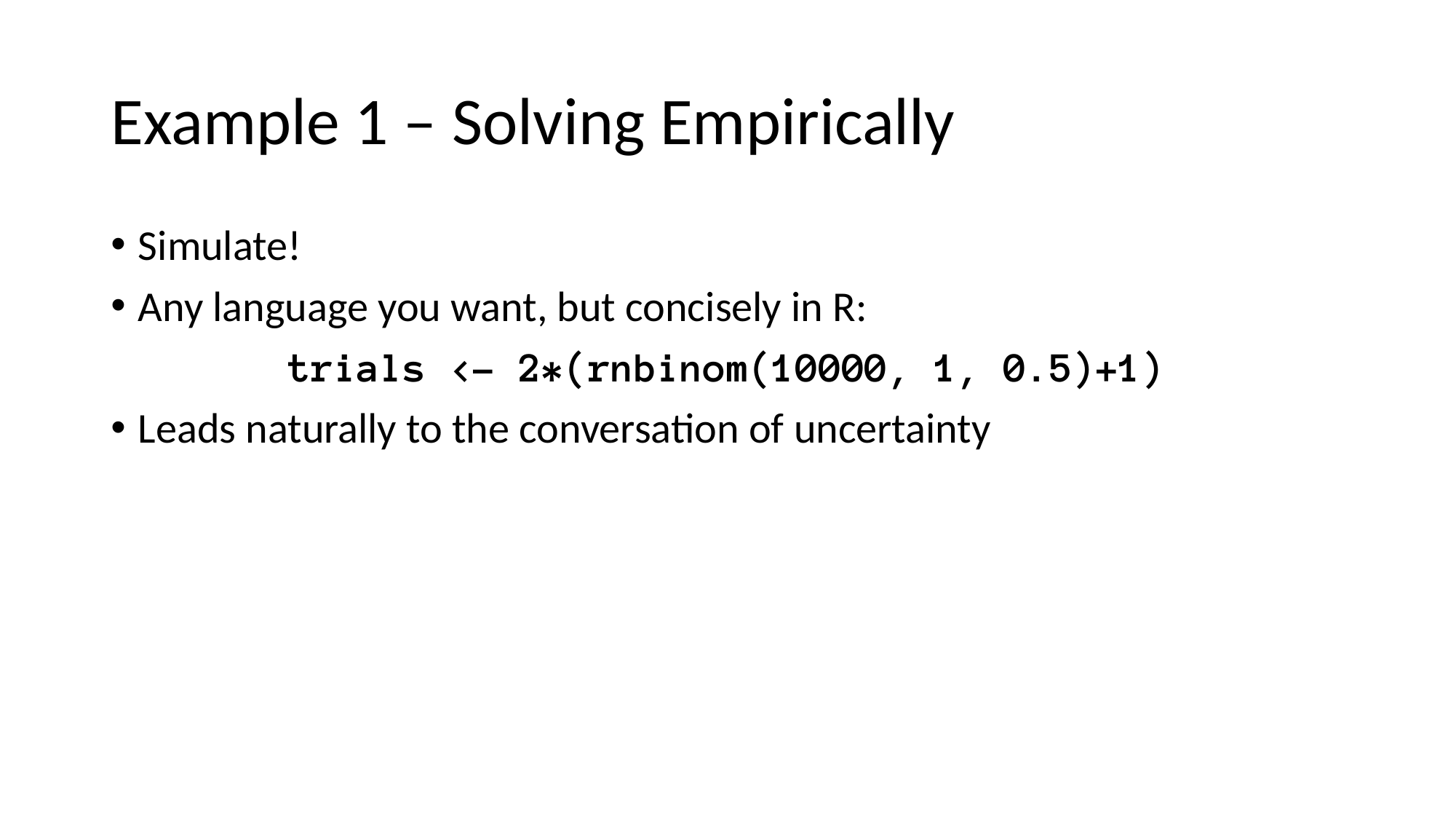

# Example 1 – Solving Empirically
Simulate!
Any language you want, but concisely in R:
trials <- 2*(rnbinom(10000, 1, 0.5)+1)
Leads naturally to the conversation of uncertainty